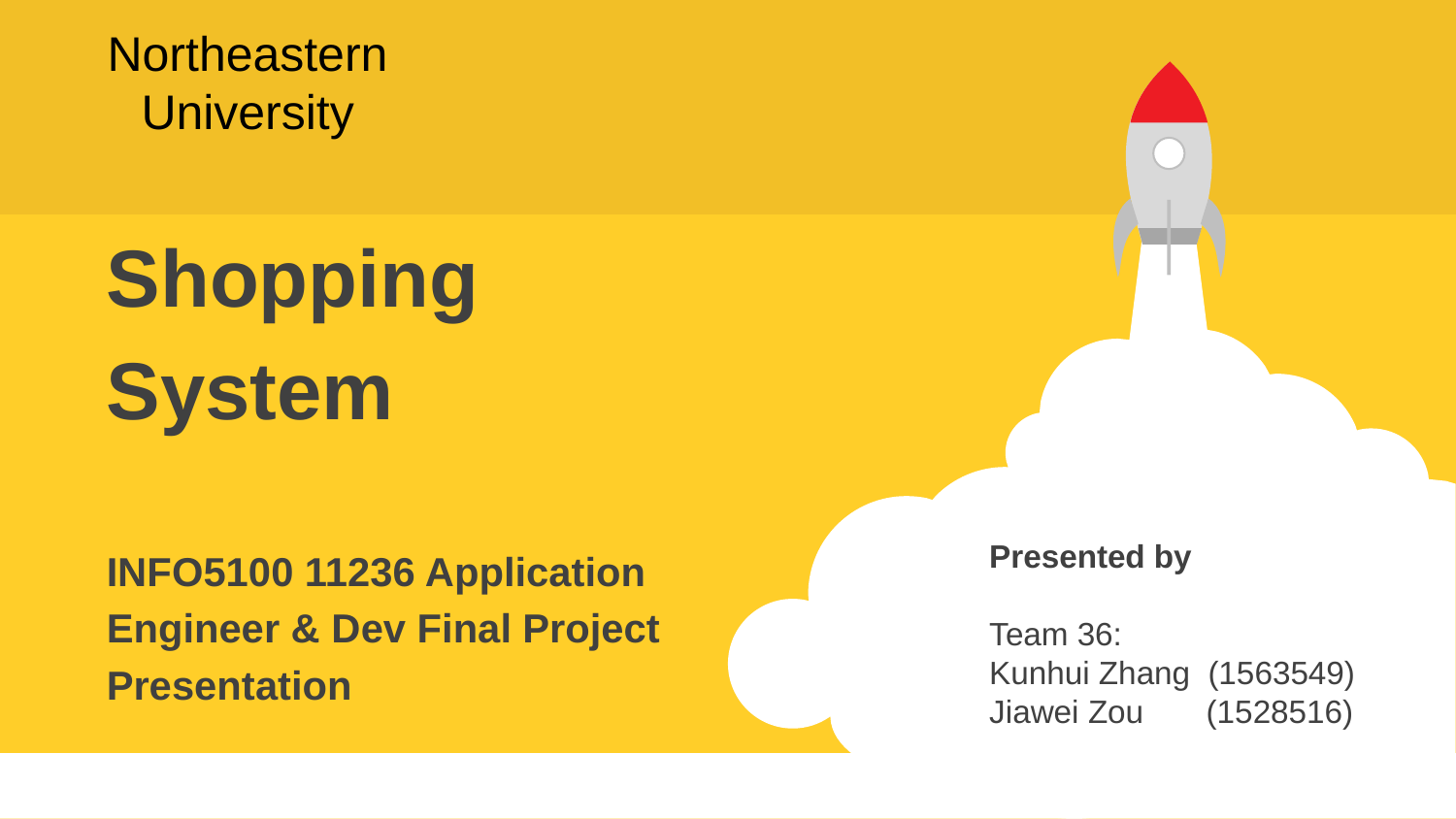

Northeastern
University
Shopping
System

INFO5100 11236 Application
Engineer & Dev Final Project
Presentation
Presented by

Team 36:
Kunhui Zhang  (1563549)
Jiawei Zou       (1528516)